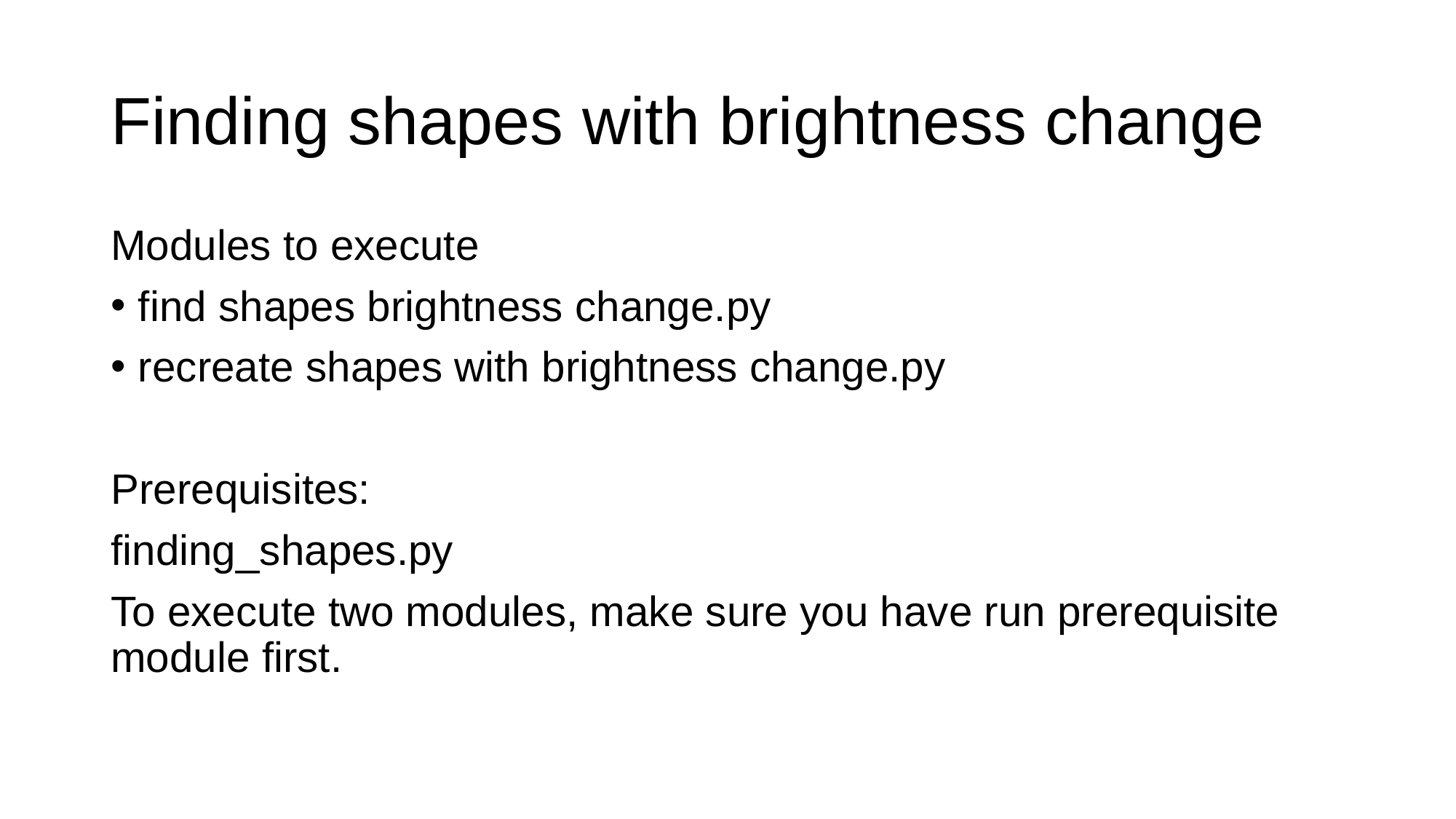

# Finding shapes with brightness change
Modules to execute
find shapes brightness change.py
recreate shapes with brightness change.py

Prerequisites:
finding_shapes.py
To execute two modules, make sure you have run prerequisite module first.